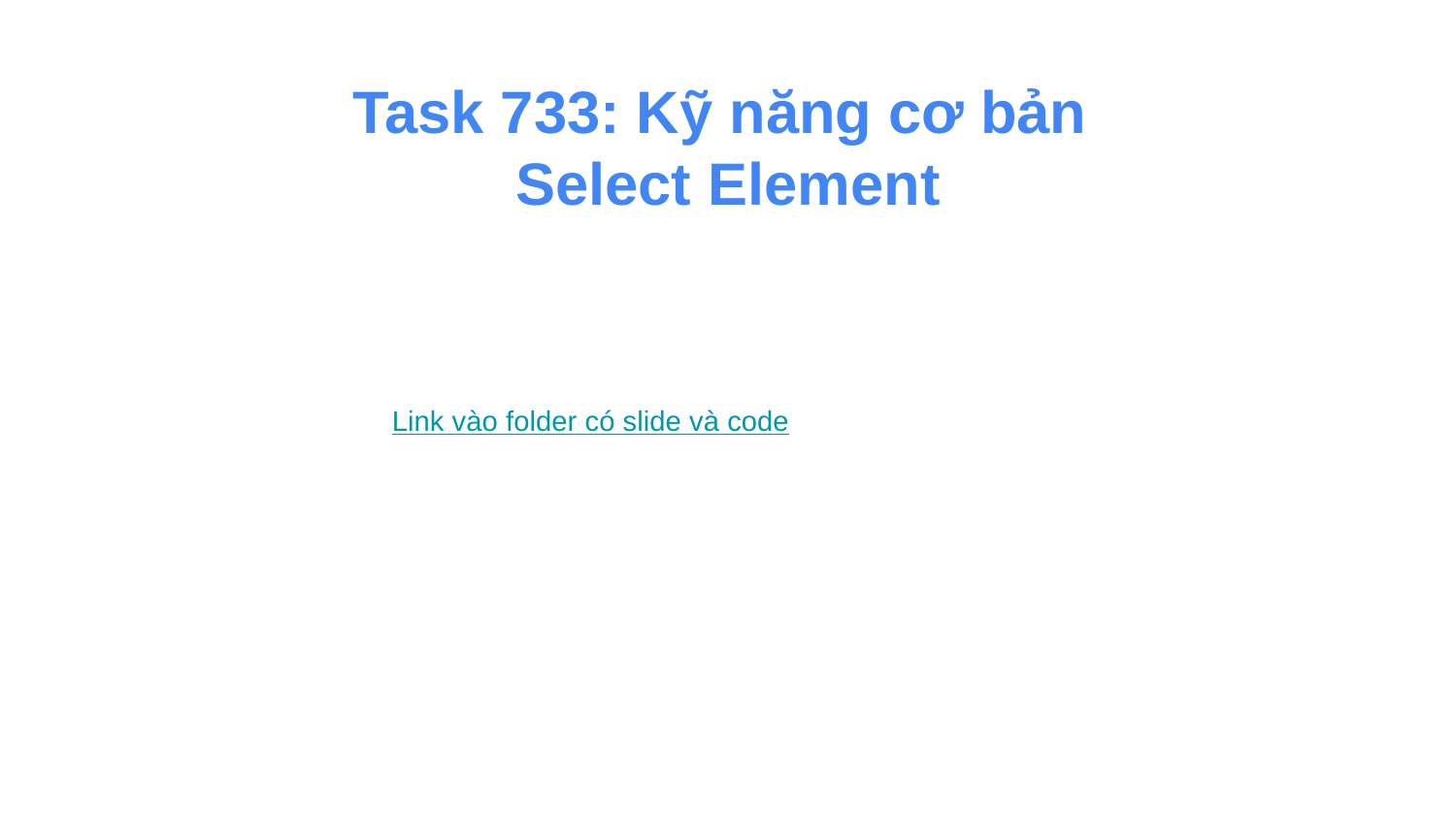

# Task 733: Kỹ năng cơ bản
Select Element
Link vào folder có slide và code